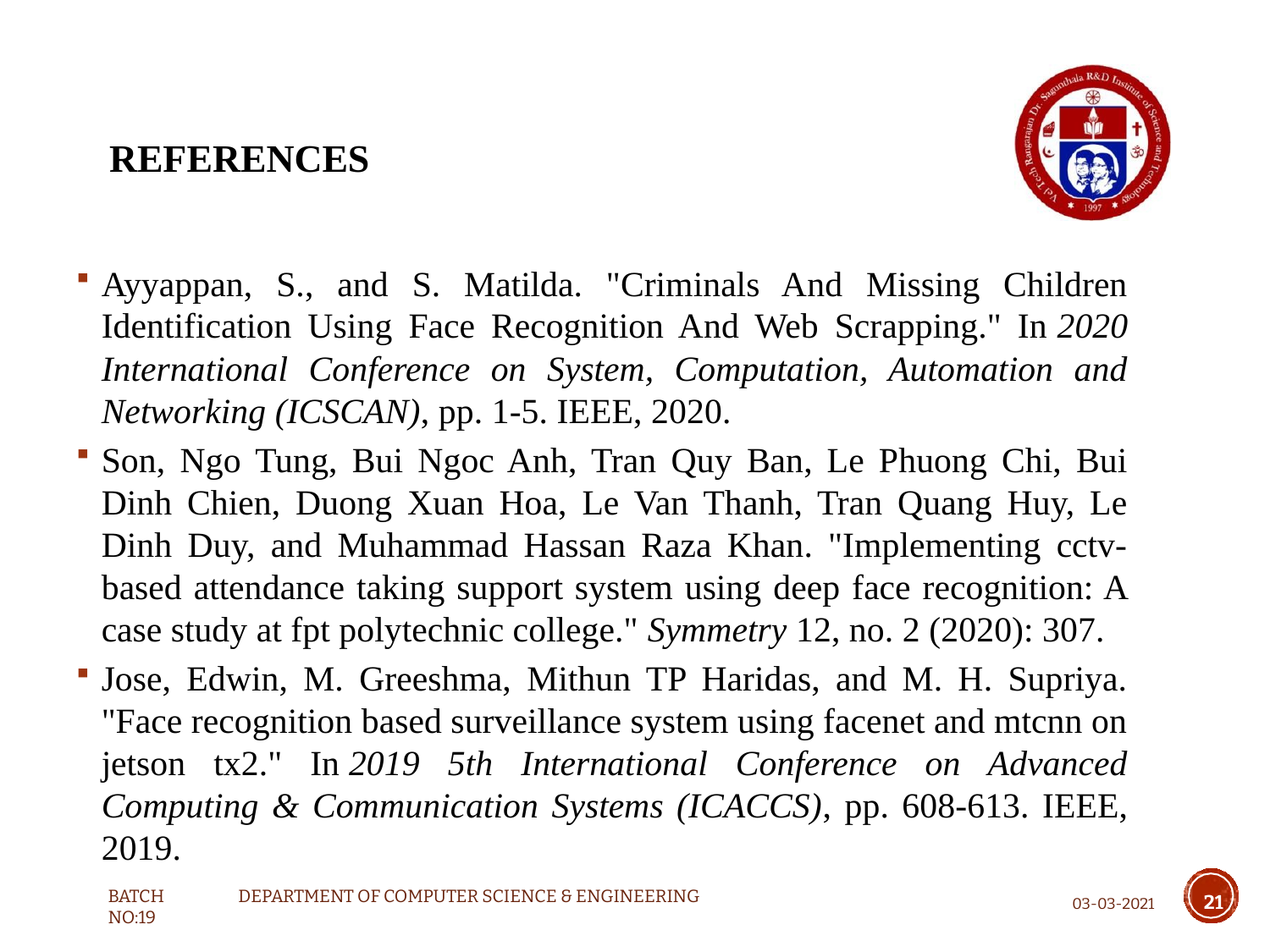

REFERENCES
Ayyappan, S., and S. Matilda. "Criminals And Missing Children Identification Using Face Recognition And Web Scrapping." In 2020 International Conference on System, Computation, Automation and Networking (ICSCAN), pp. 1-5. IEEE, 2020.
Son, Ngo Tung, Bui Ngoc Anh, Tran Quy Ban, Le Phuong Chi, Bui Dinh Chien, Duong Xuan Hoa, Le Van Thanh, Tran Quang Huy, Le Dinh Duy, and Muhammad Hassan Raza Khan. "Implementing cctv-based attendance taking support system using deep face recognition: A case study at fpt polytechnic college." Symmetry 12, no. 2 (2020): 307.
Jose, Edwin, M. Greeshma, Mithun TP Haridas, and M. H. Supriya. "Face recognition based surveillance system using facenet and mtcnn on jetson tx2." In 2019 5th International Conference on Advanced Computing & Communication Systems (ICACCS), pp. 608-613. IEEE, 2019.

03-03-2021	21
BATCH NO:19
DEPARTMENT OF COMPUTER SCIENCE & ENGINEERING